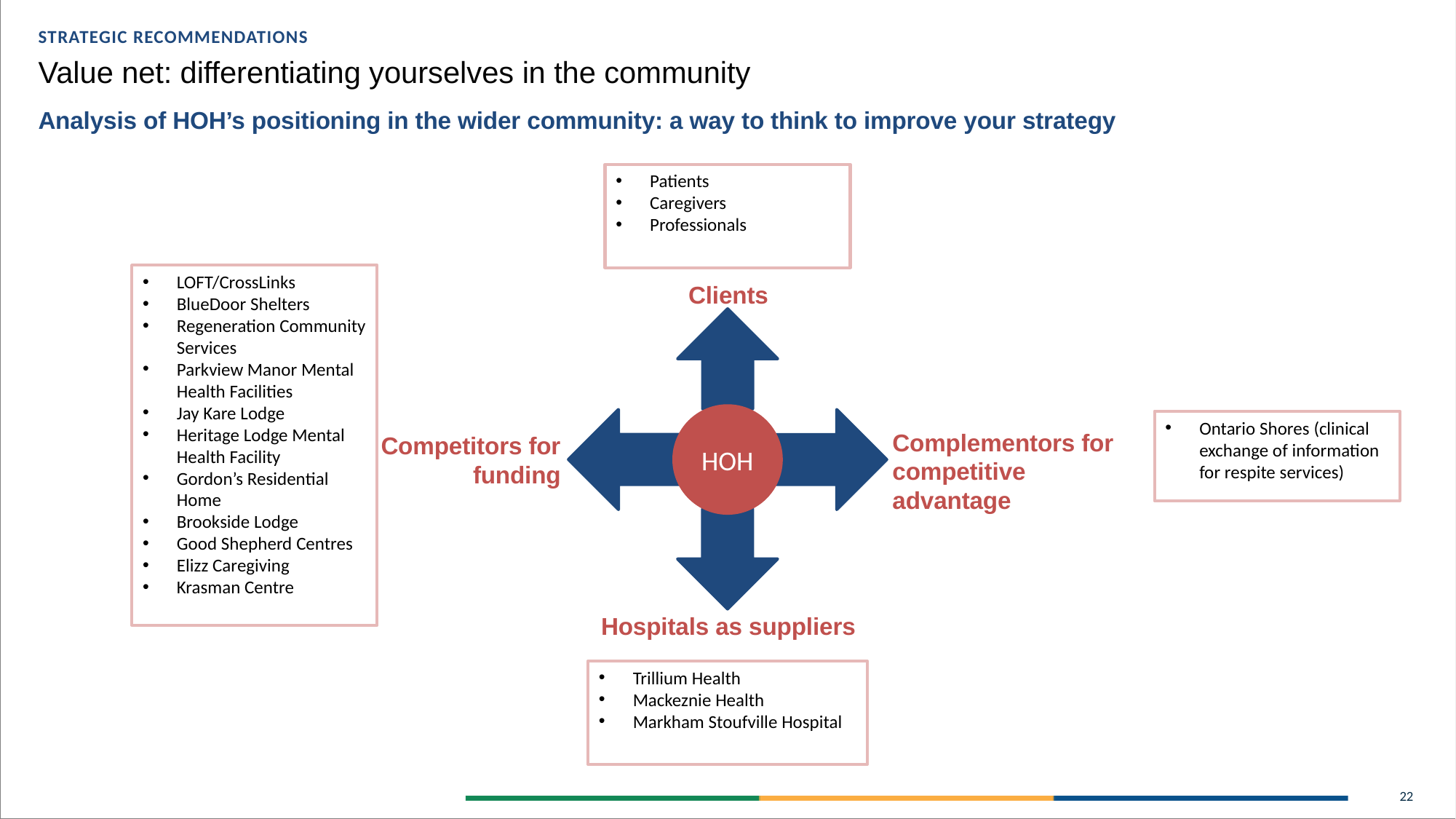

STRATEGIC RECOMMENDATIONS
Value net: differentiating yourselves in the community
Analysis of HOH’s positioning in the wider community: a way to think to improve your strategy
Patients
Caregivers
Professionals
LOFT/CrossLinks
BlueDoor Shelters
Regeneration Community Services
Parkview Manor Mental Health Facilities
Jay Kare Lodge
Heritage Lodge Mental Health Facility
Gordon’s Residential Home
Brookside Lodge
Good Shepherd Centres
Elizz Caregiving
Krasman Centre

Clients

HOH

Ontario Shores (clinical exchange of information for respite services)
Complementors for competitive advantage
Competitors for funding
Hospitals as suppliers
Trillium Health
Mackeznie Health
Markham Stoufville Hospital
22